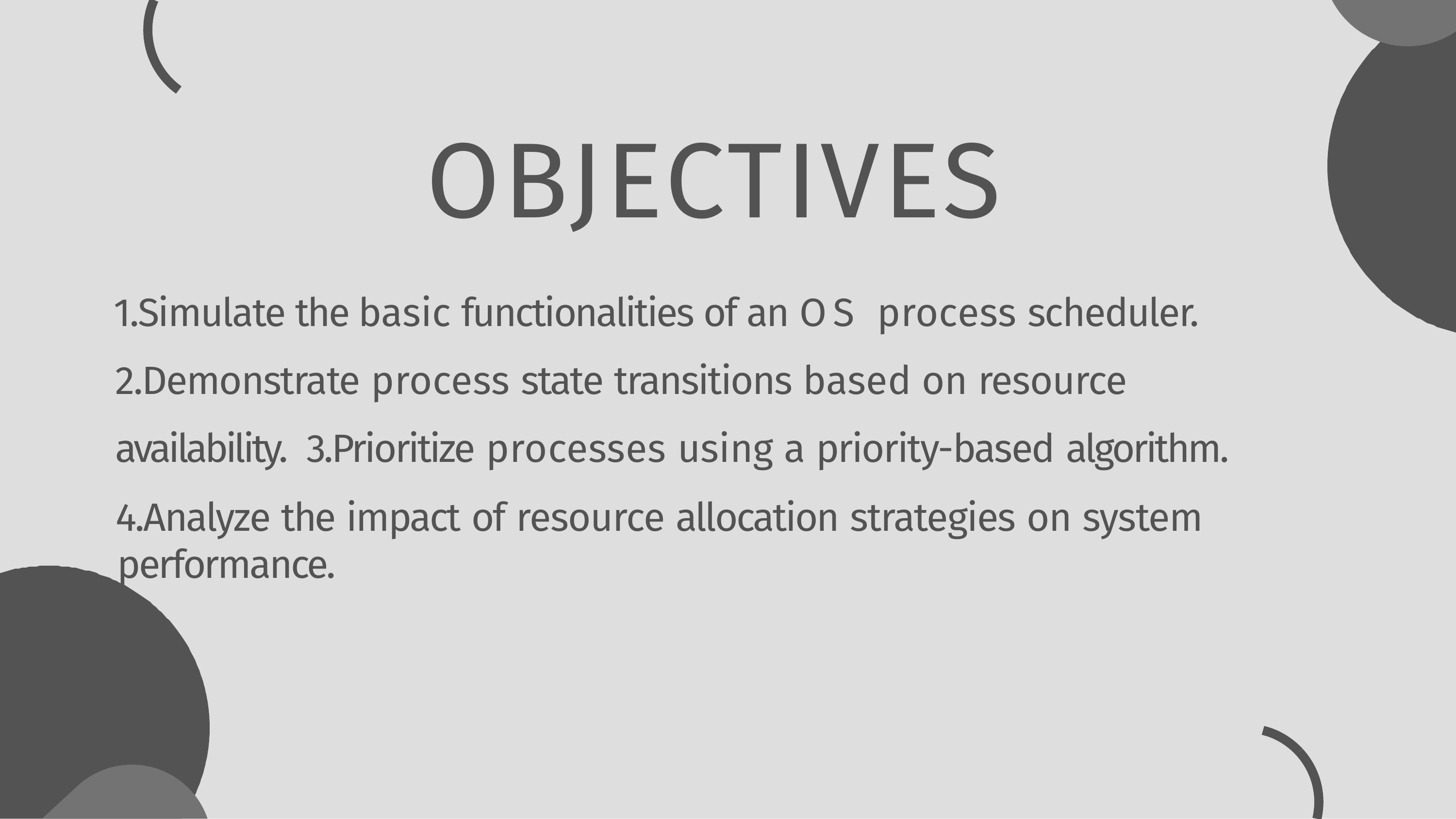

# OBJECTIVES
1.Simulate the basic functionalities of an OS process scheduler.  2.Demonstrate process state transitions based on resource availability.  3.Prioritize processes using a priority-based algorithm.
4.Analyze the impact of resource allocation strategies on system performance.